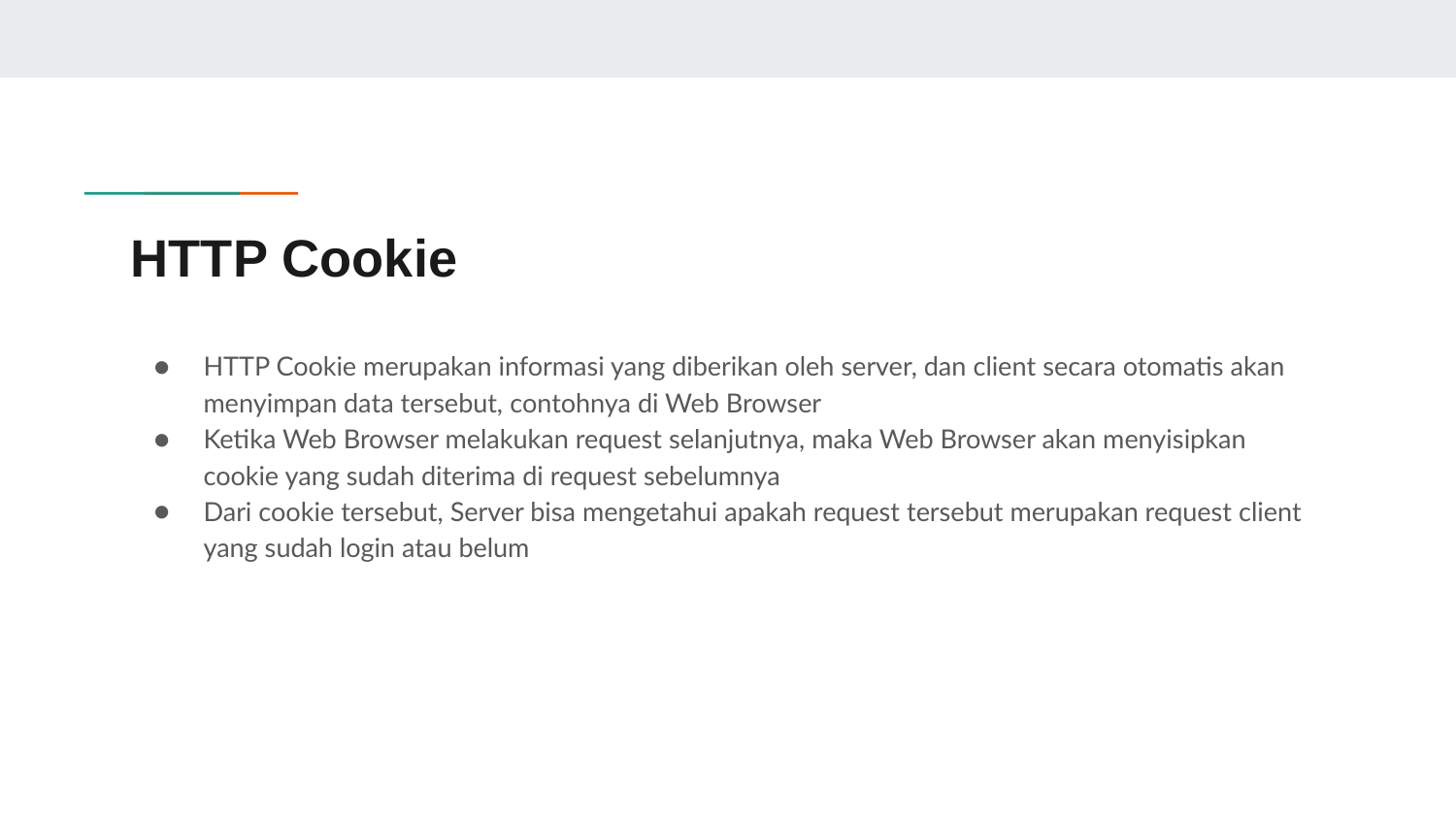

# HTTP Cookie
HTTP Cookie merupakan informasi yang diberikan oleh server, dan client secara otomatis akan menyimpan data tersebut, contohnya di Web Browser
Ketika Web Browser melakukan request selanjutnya, maka Web Browser akan menyisipkan cookie yang sudah diterima di request sebelumnya
Dari cookie tersebut, Server bisa mengetahui apakah request tersebut merupakan request client yang sudah login atau belum